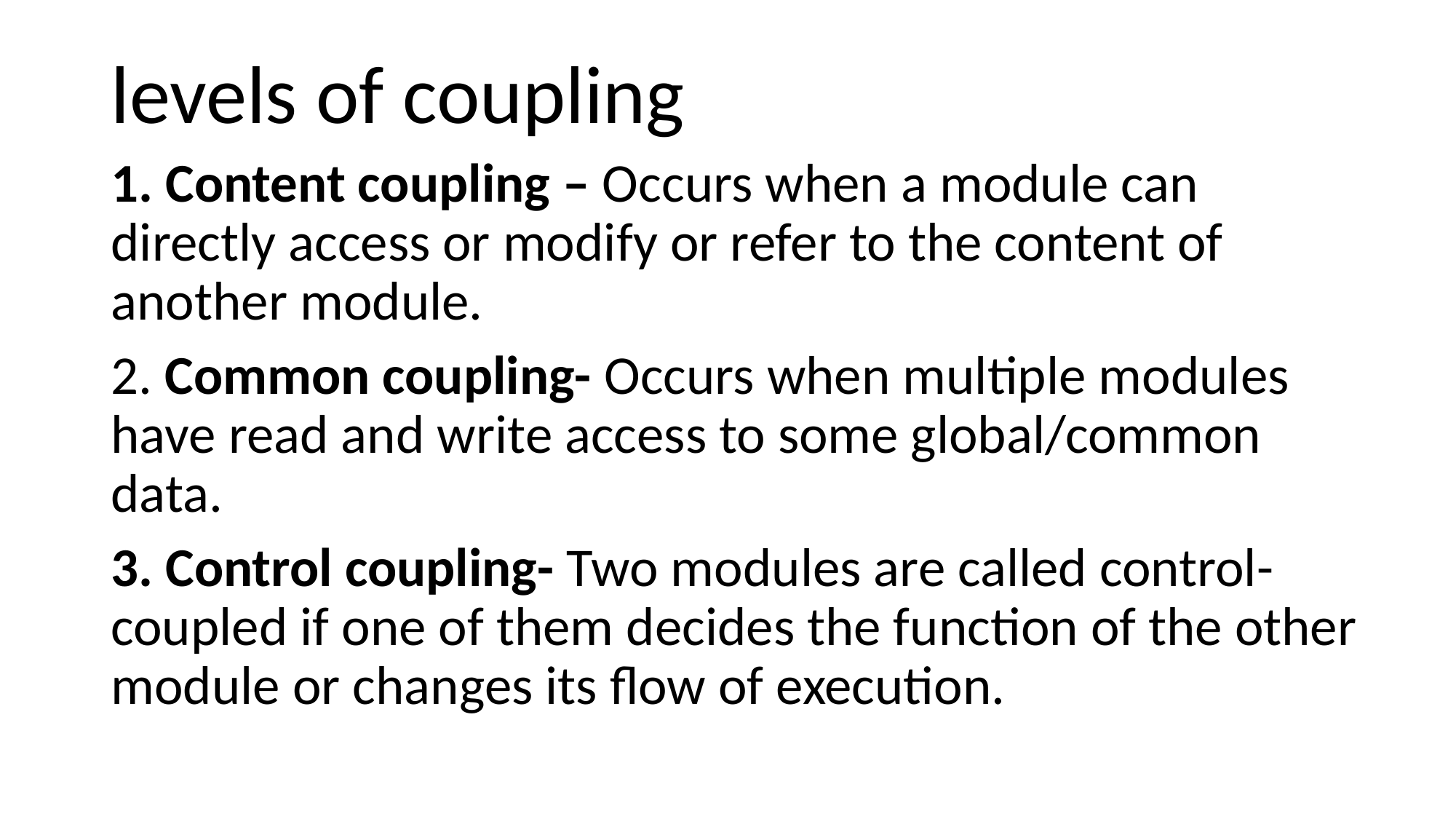

# levels of coupling
1. Content coupling – Occurs when a module can directly access or modify or refer to the content of another module.
2. Common coupling- Occurs when multiple modules have read and write access to some global/common data.
3. Control coupling- Two modules are called control-coupled if one of them decides the function of the other module or changes its flow of execution.